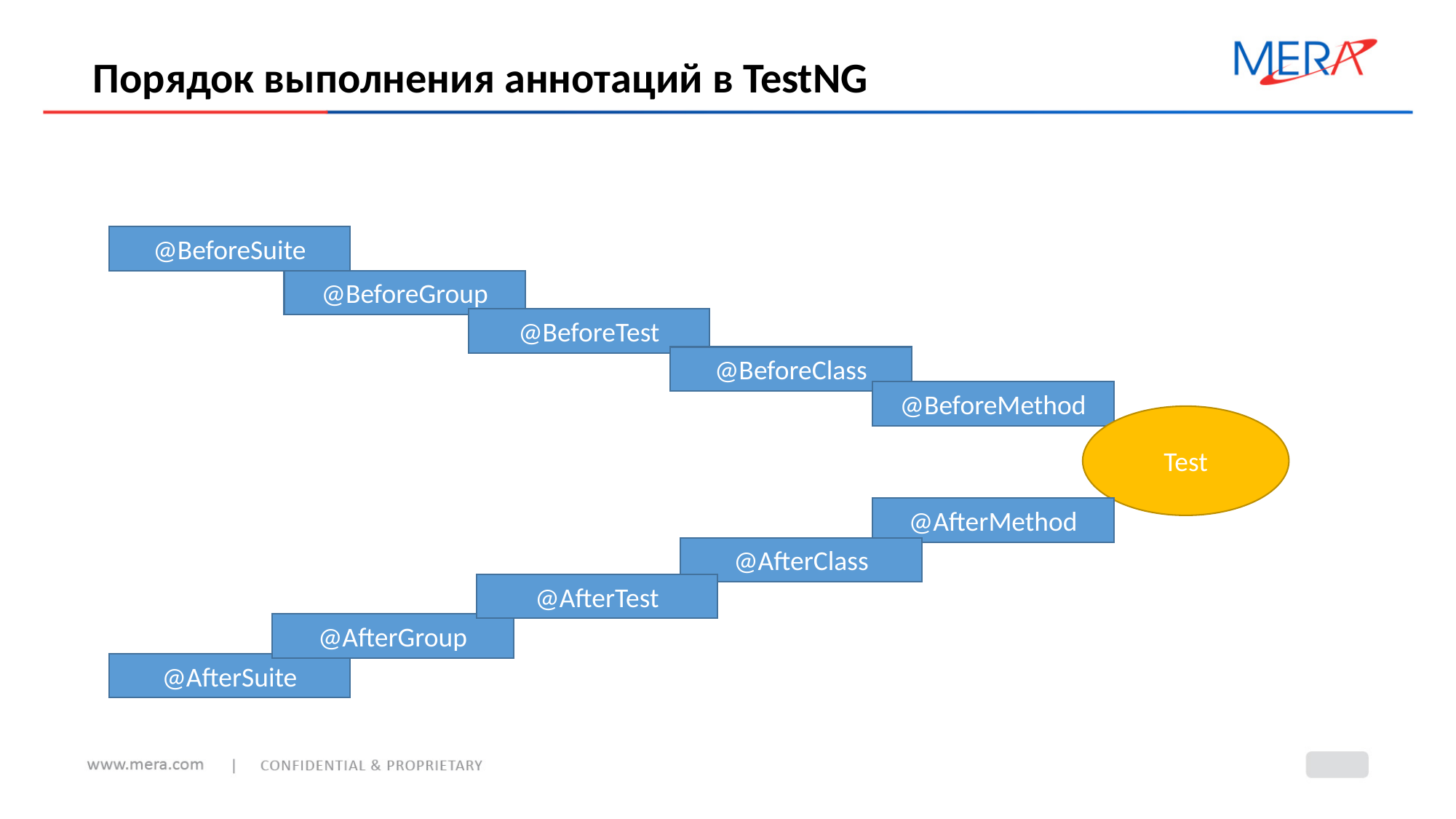

# Порядок выполнения аннотаций в TestNG

@BeforeSuite
@BeforeGroup
@BeforeTest
@BeforeClass
@BeforeMethod
Test
@AfterMethod
@AfterClass
@AfterTest
@AfterGroup
@AfterSuite